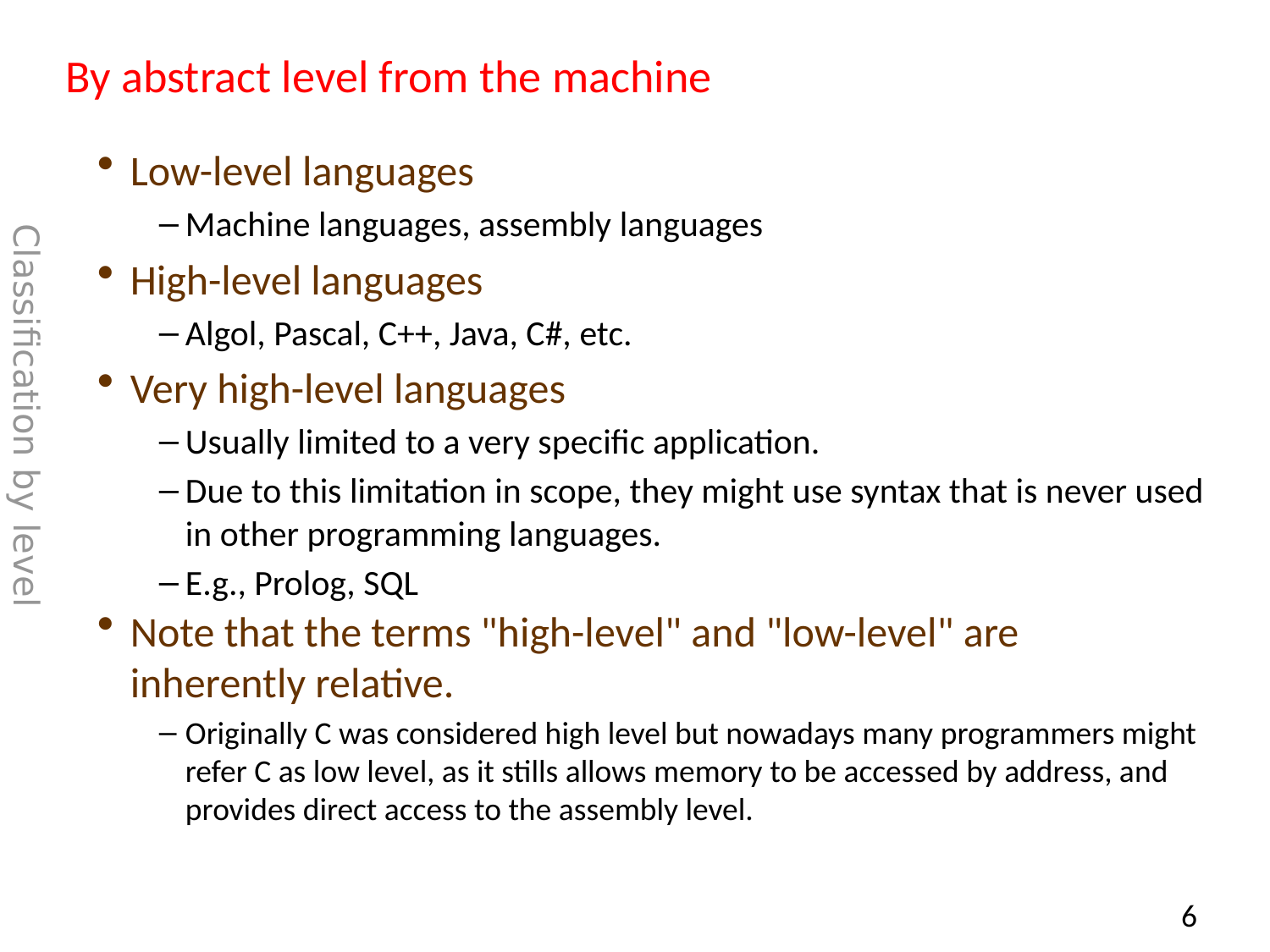

# By abstract level from the machine
Low-level languages
Machine languages, assembly languages
High-level languages
Algol, Pascal, C++, Java, C#, etc.
Very high-level languages
Usually limited to a very specific application.
Due to this limitation in scope, they might use syntax that is never used in other programming languages.
E.g., Prolog, SQL
Note that the terms "high-level" and "low-level" are inherently relative.
Originally C was considered high level but nowadays many programmers might refer C as low level, as it stills allows memory to be accessed by address, and provides direct access to the assembly level.
Classification by level
6